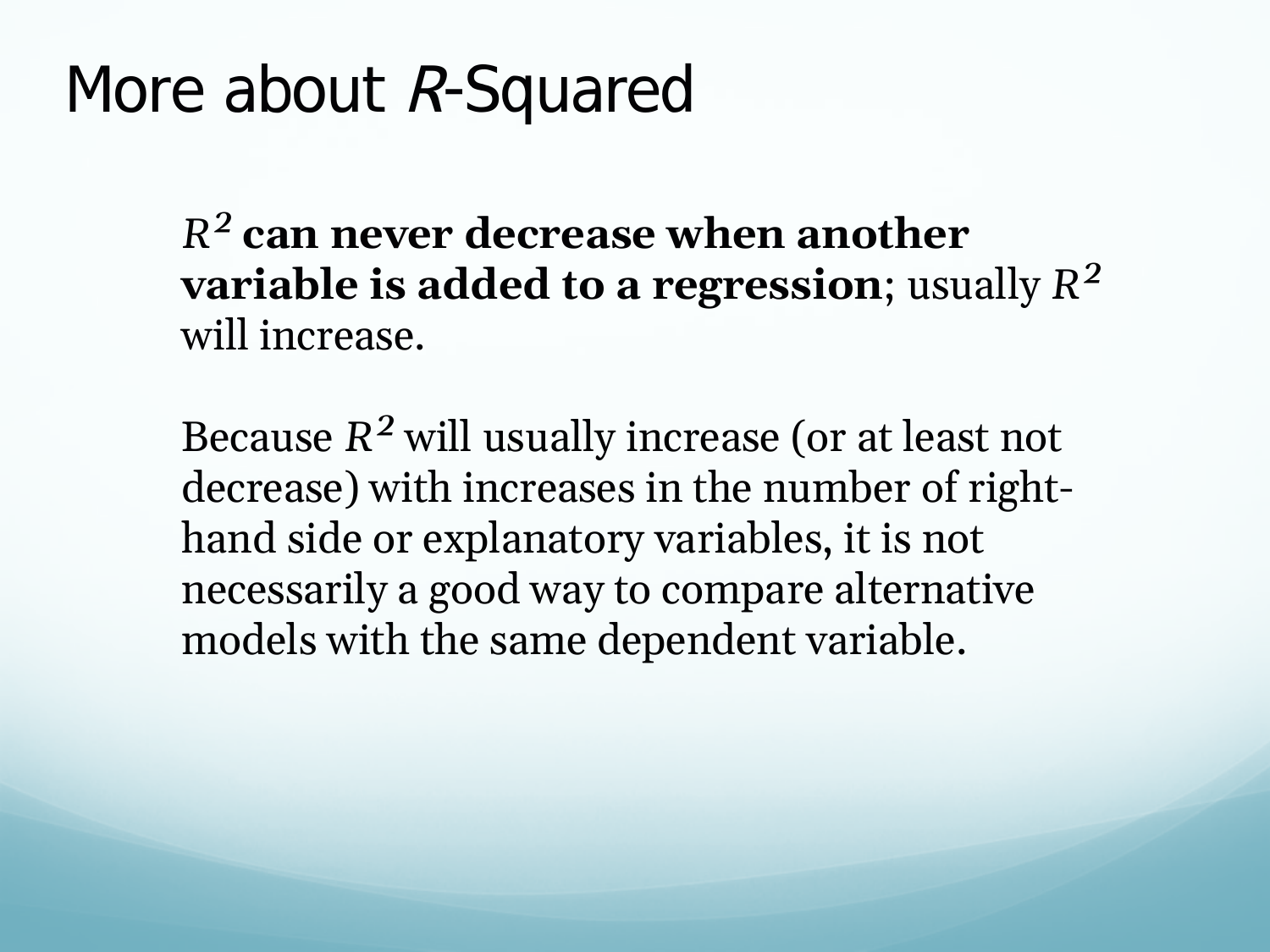

More about R-Squared
R² can never decrease when another variable is added to a regression; usually R² will increase.

Because R² will usually increase (or at least not decrease) with increases in the number of right-hand side or explanatory variables, it is not necessarily a good way to compare alternative models with the same dependent variable.